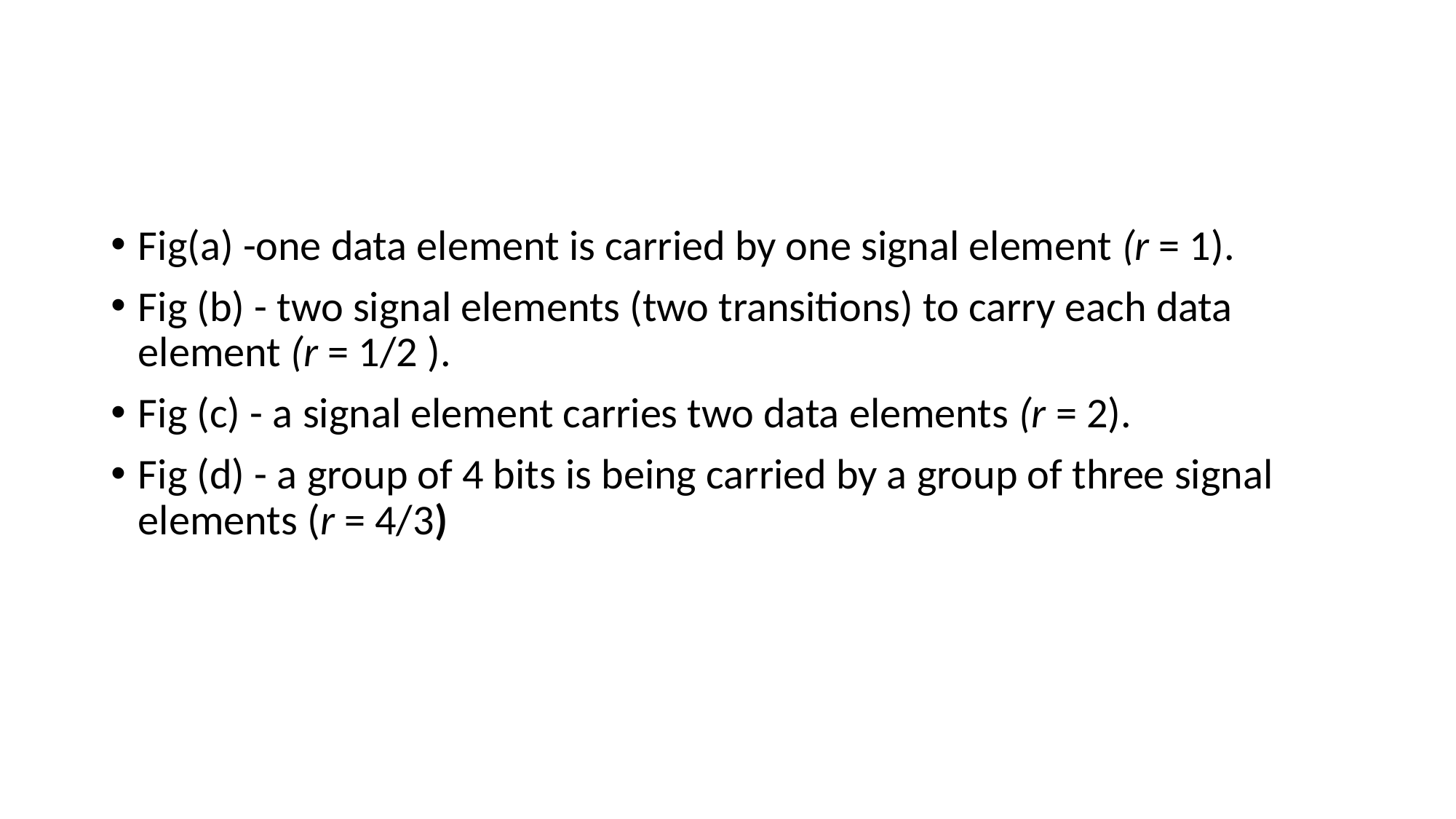

#
Fig(a) -one data element is carried by one signal element (r = 1).
Fig (b) - two signal elements (two transitions) to carry each data element (r = 1/2 ).
Fig (c) - a signal element carries two data elements (r = 2).
Fig (d) - a group of 4 bits is being carried by a group of three signal elements (r = 4/3)